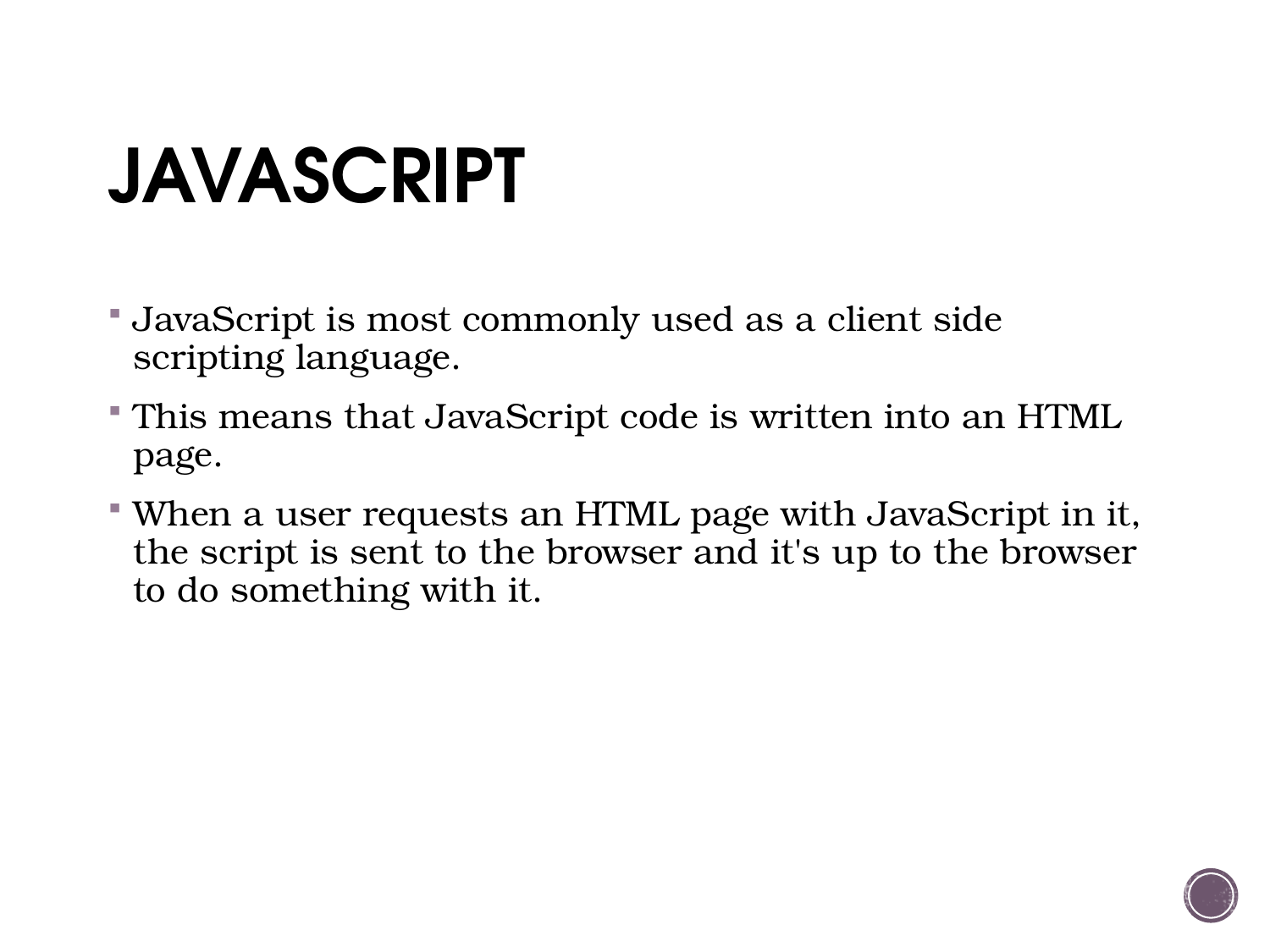

# JAVASCRIPT
JavaScript is most commonly used as a client side scripting language.
This means that JavaScript code is written into an HTML page.
When a user requests an HTML page with JavaScript in it, the script is sent to the browser and it's up to the browser to do something with it.